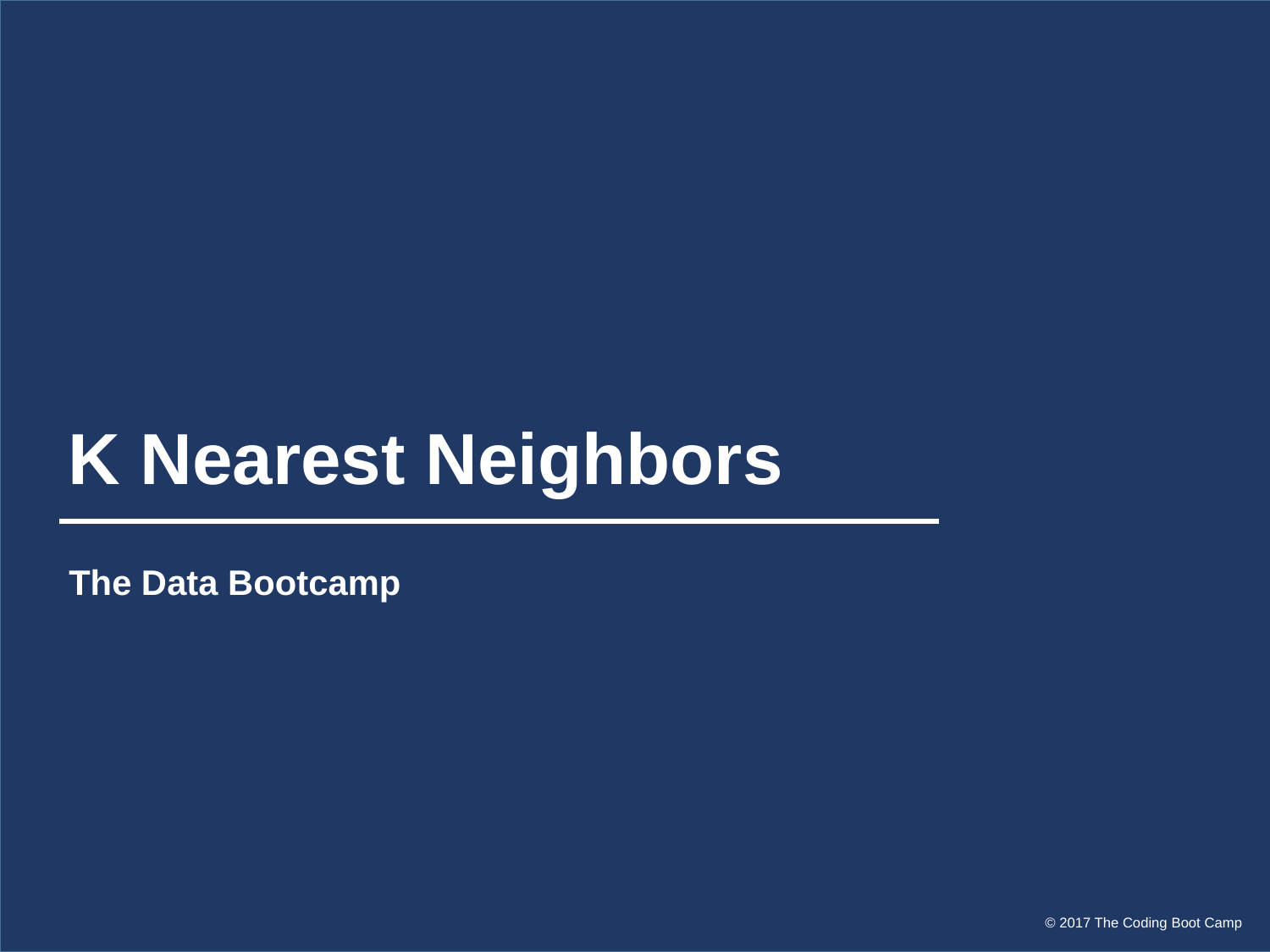

# K Nearest Neighbors
The Data Bootcamp